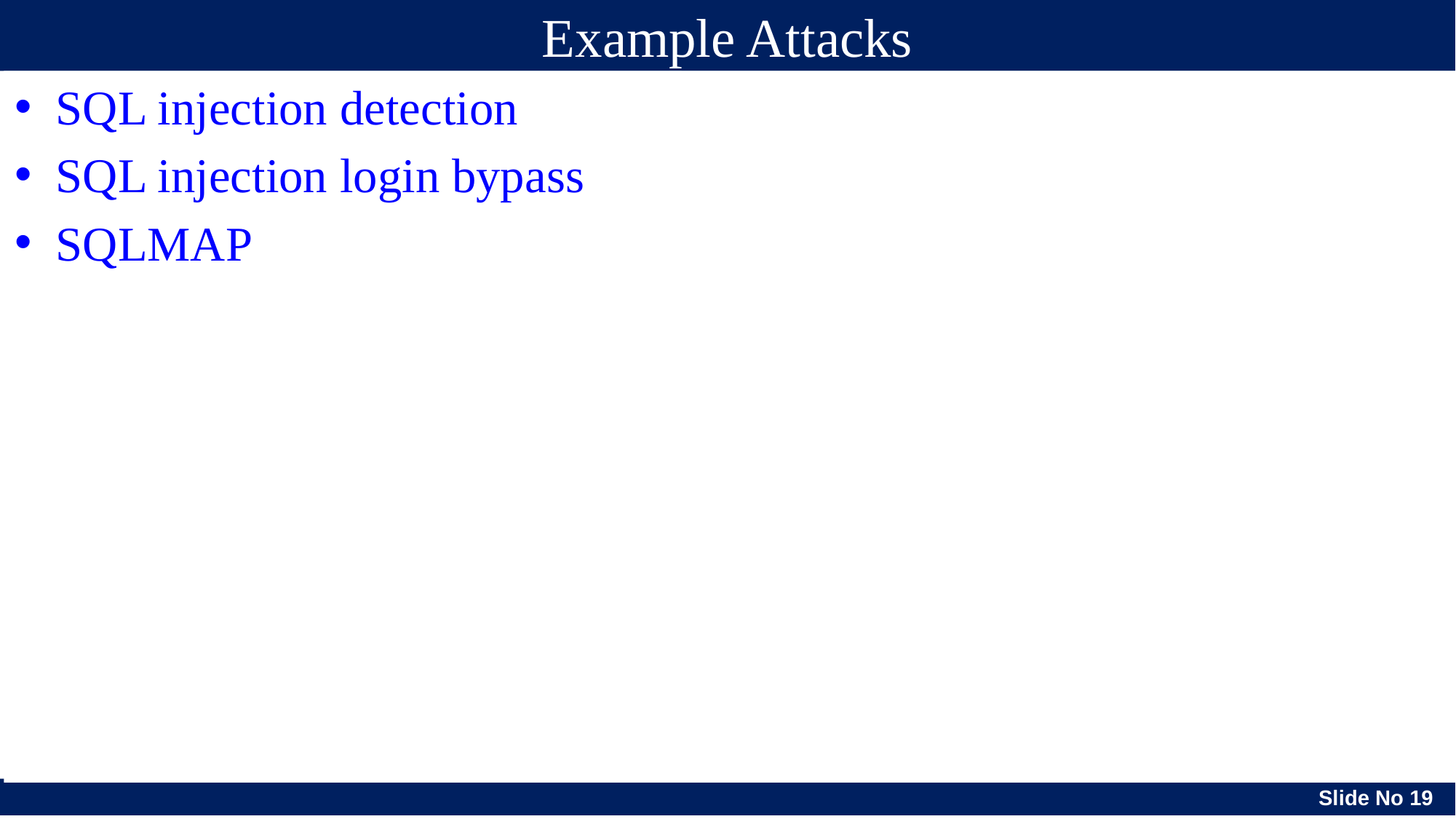

# Example Attacks
SQL injection detection
SQL injection login bypass
SQLMAP